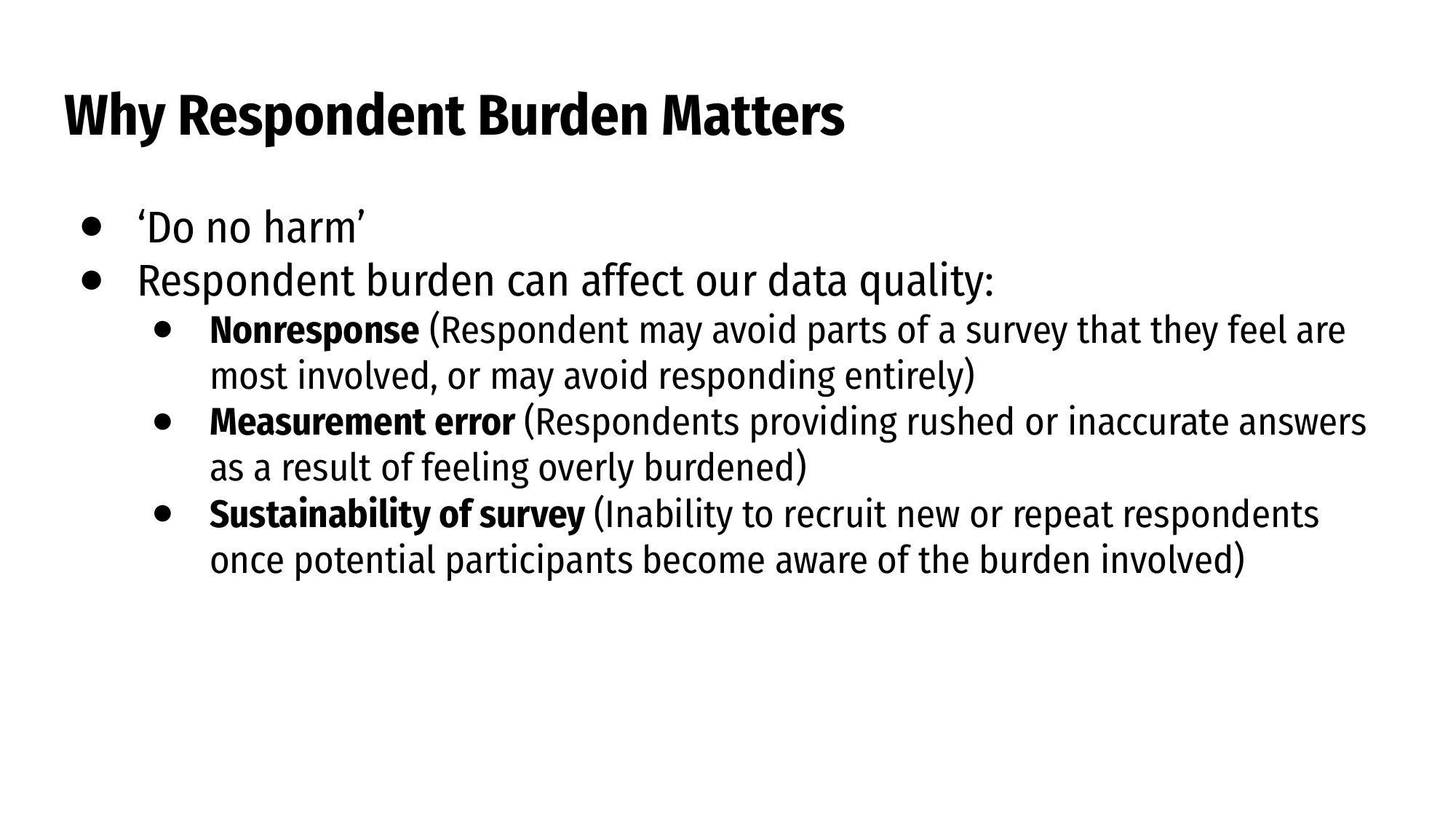

# Why Respondent Burden Matters
‘Do no harm’
Respondent burden can affect our data quality:
Nonresponse (Respondent may avoid parts of a survey that they feel are most involved, or may avoid responding entirely)
Measurement error (Respondents providing rushed or inaccurate answers as a result of feeling overly burdened)
Sustainability of survey (Inability to recruit new or repeat respondents once potential participants become aware of the burden involved)